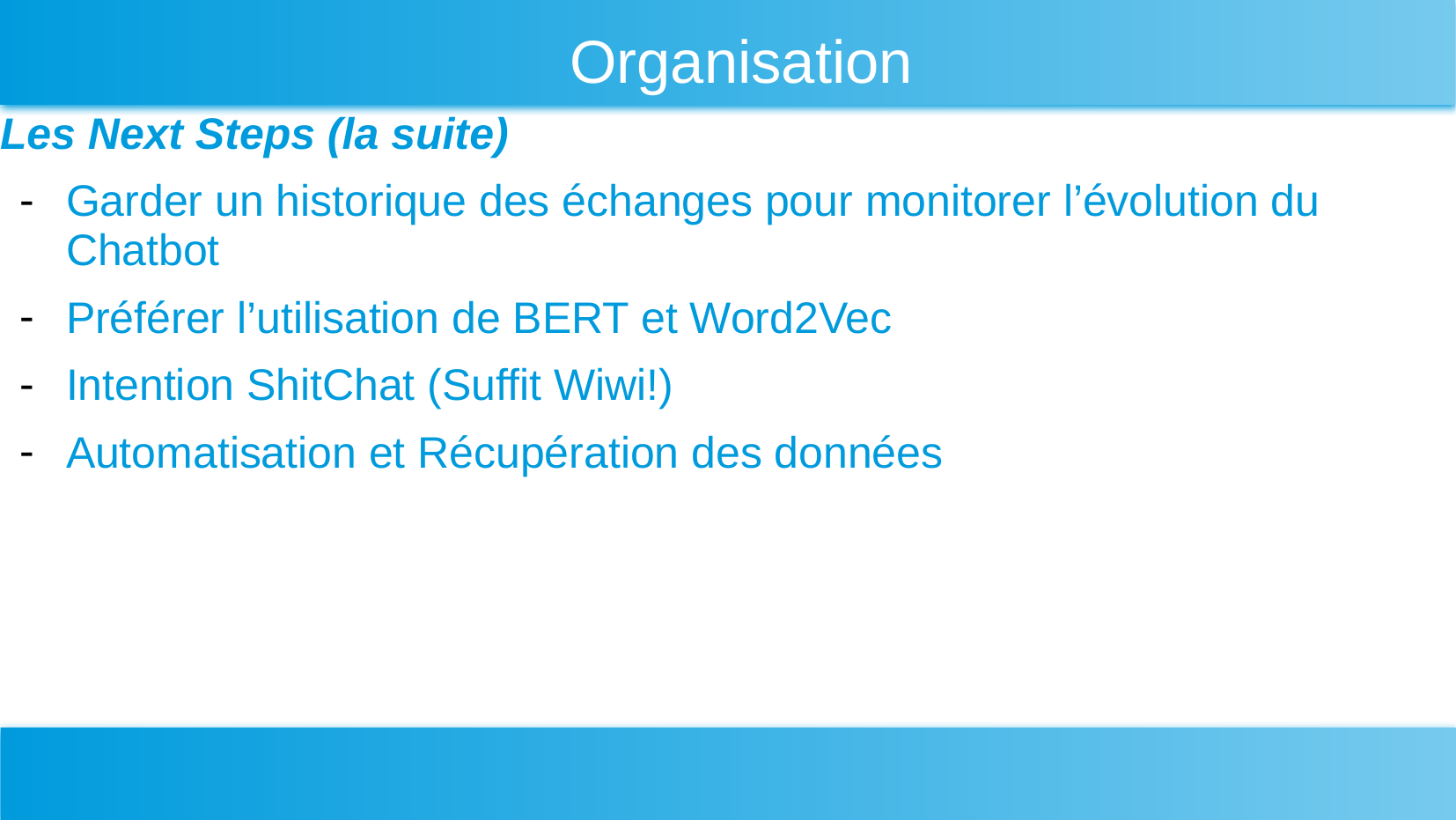

# Organisation
Les Next Steps (la suite)
Garder un historique des échanges pour monitorer l’évolution du Chatbot
Préférer l’utilisation de BERT et Word2Vec
Intention ShitChat (Suffit Wiwi!)
Automatisation et Récupération des données